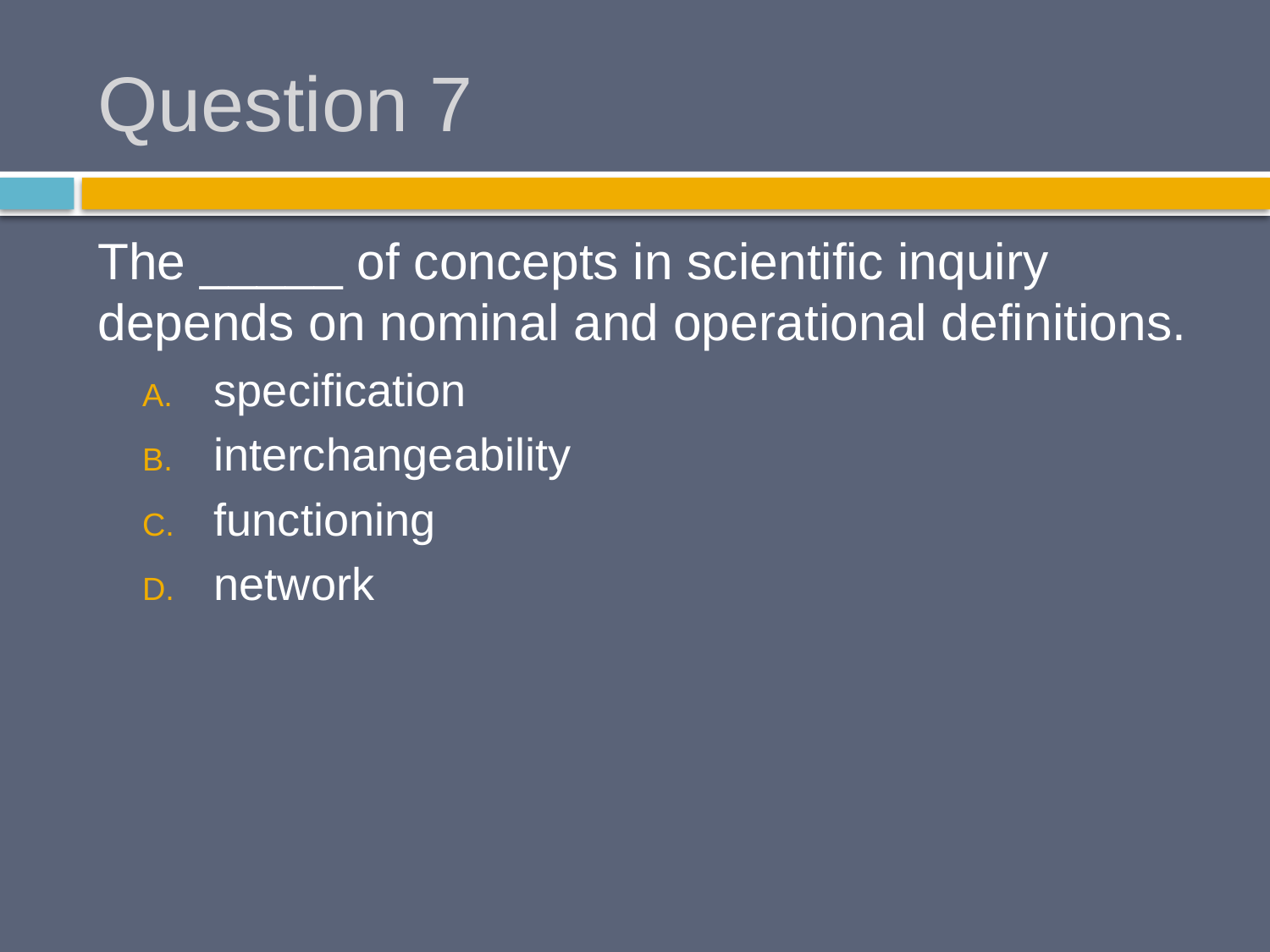

# Question 7
The _____ of concepts in scientific inquiry depends on nominal and operational definitions.
specification
interchangeability
functioning
network